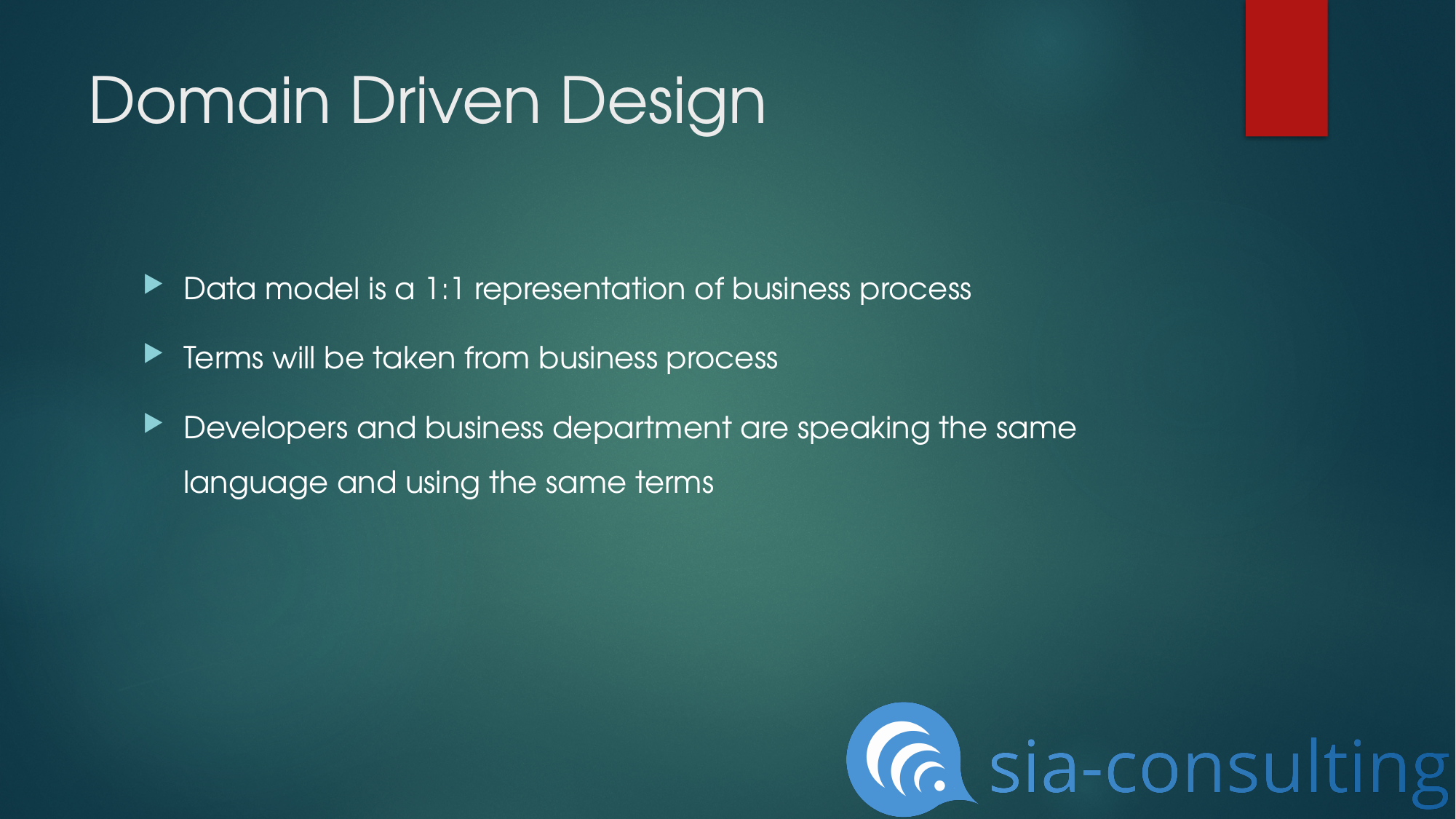

# Domain Driven Design
Data model is a 1:1 representation of business process
Terms will be taken from business process
Developers and business department are speaking the same language and using the same terms